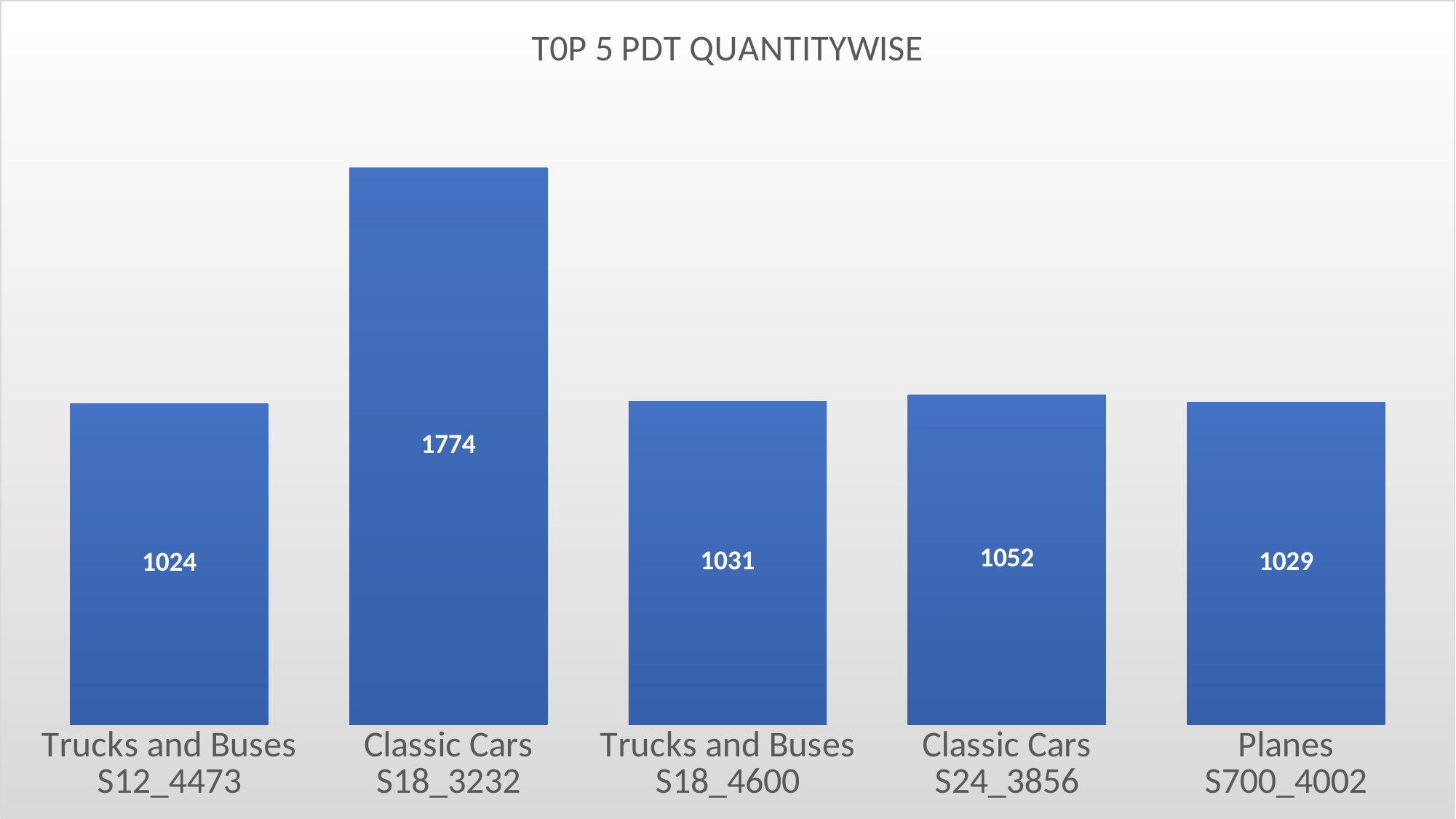

### Chart: T0P 5 PDT QUANTITYWISE

| Category | Total |
|---|---|
| Trucks and Buses | 1024.0 |
| Classic Cars | 1774.0 |
| Trucks and Buses | 1031.0 |
| Classic Cars | 1052.0 |
| Planes | 1029.0 |